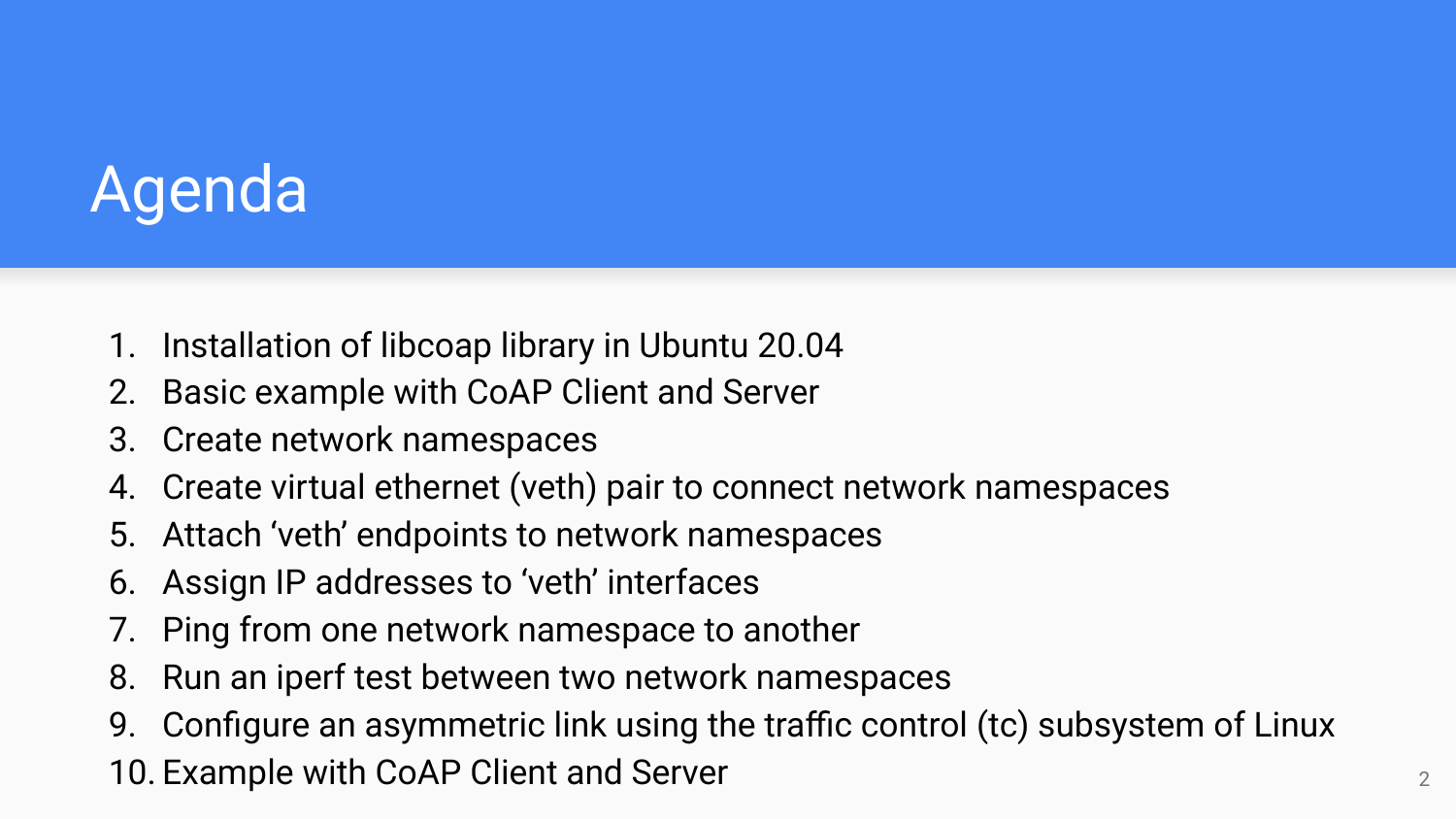

Agenda
Installation of libcoap library in Ubuntu 20.04
Basic example with CoAP Client and Server
Create network namespaces
Create virtual ethernet (veth) pair to connect network namespaces
Attach ‘veth’ endpoints to network namespaces
Assign IP addresses to ‘veth’ interfaces
Ping from one network namespace to another
Run an iperf test between two network namespaces
Configure an asymmetric link using the traffic control (tc) subsystem of Linux
Example with CoAP Client and Server
2